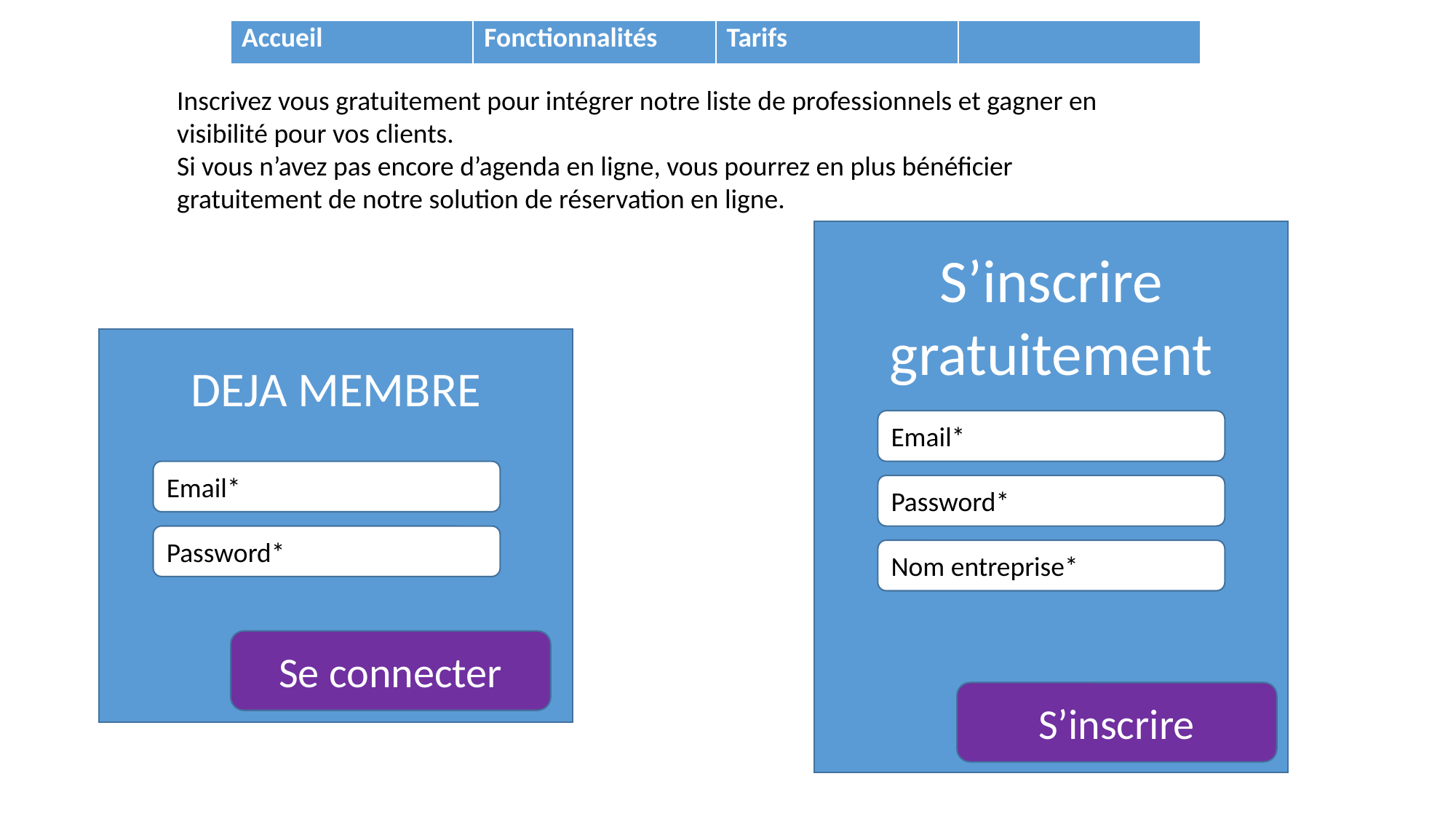

| Accueil | Fonctionnalités | Tarifs |  |
| --- | --- | --- | --- |
Inscrivez vous gratuitement pour intégrer notre liste de professionnels et gagner en visibilité pour vos clients.
Si vous n’avez pas encore d’agenda en ligne, vous pourrez en plus bénéficier gratuitement de notre solution de réservation en ligne.
S’inscrire gratuitement

DEJA MEMBRE

Email*
Email*
Password*
Password*
Nom entreprise*
Se connecter
S’inscrire